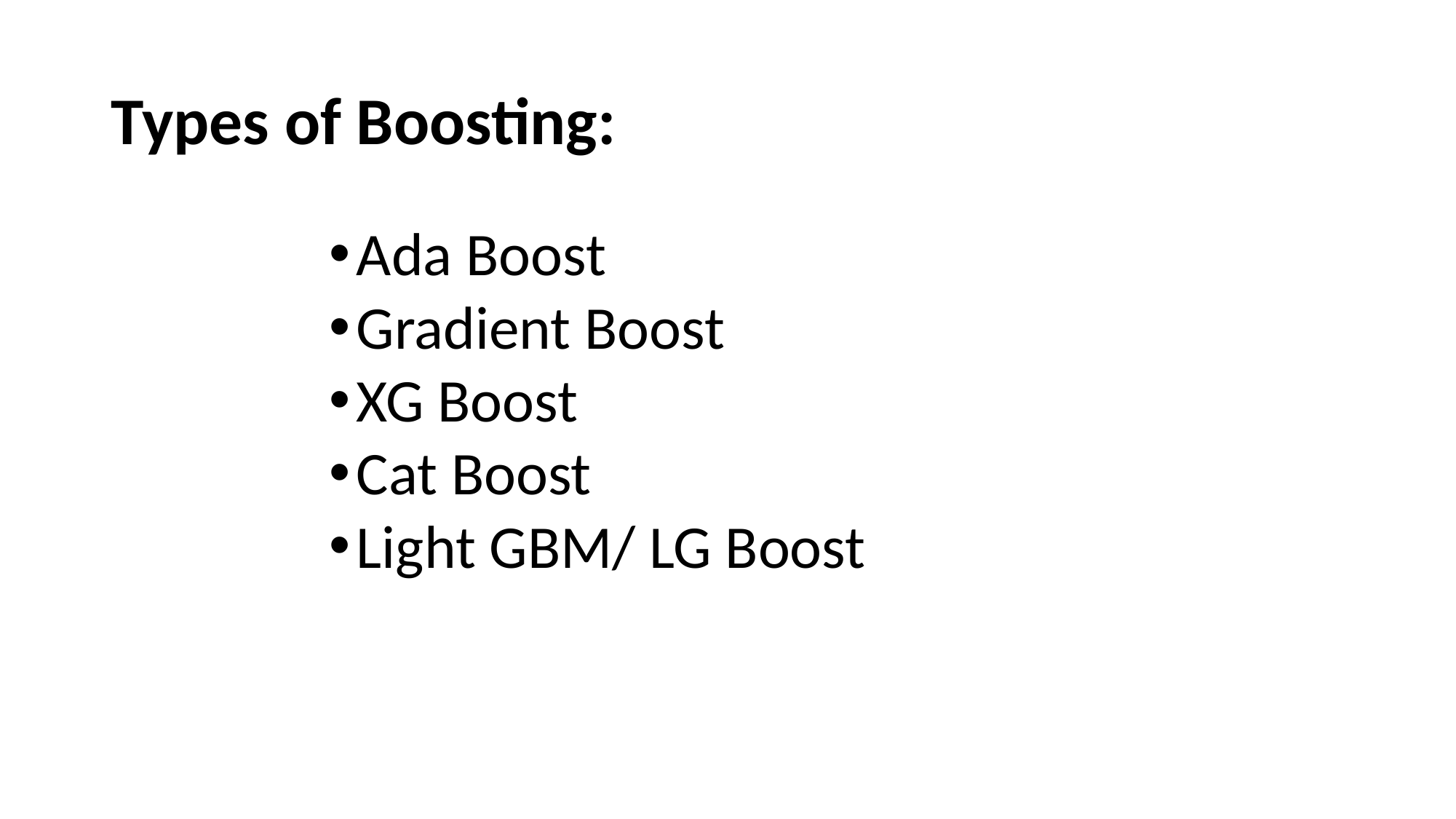

# Types of Boosting:
Ada Boost
Gradient Boost
XG Boost
Cat Boost
Light GBM/ LG Boost